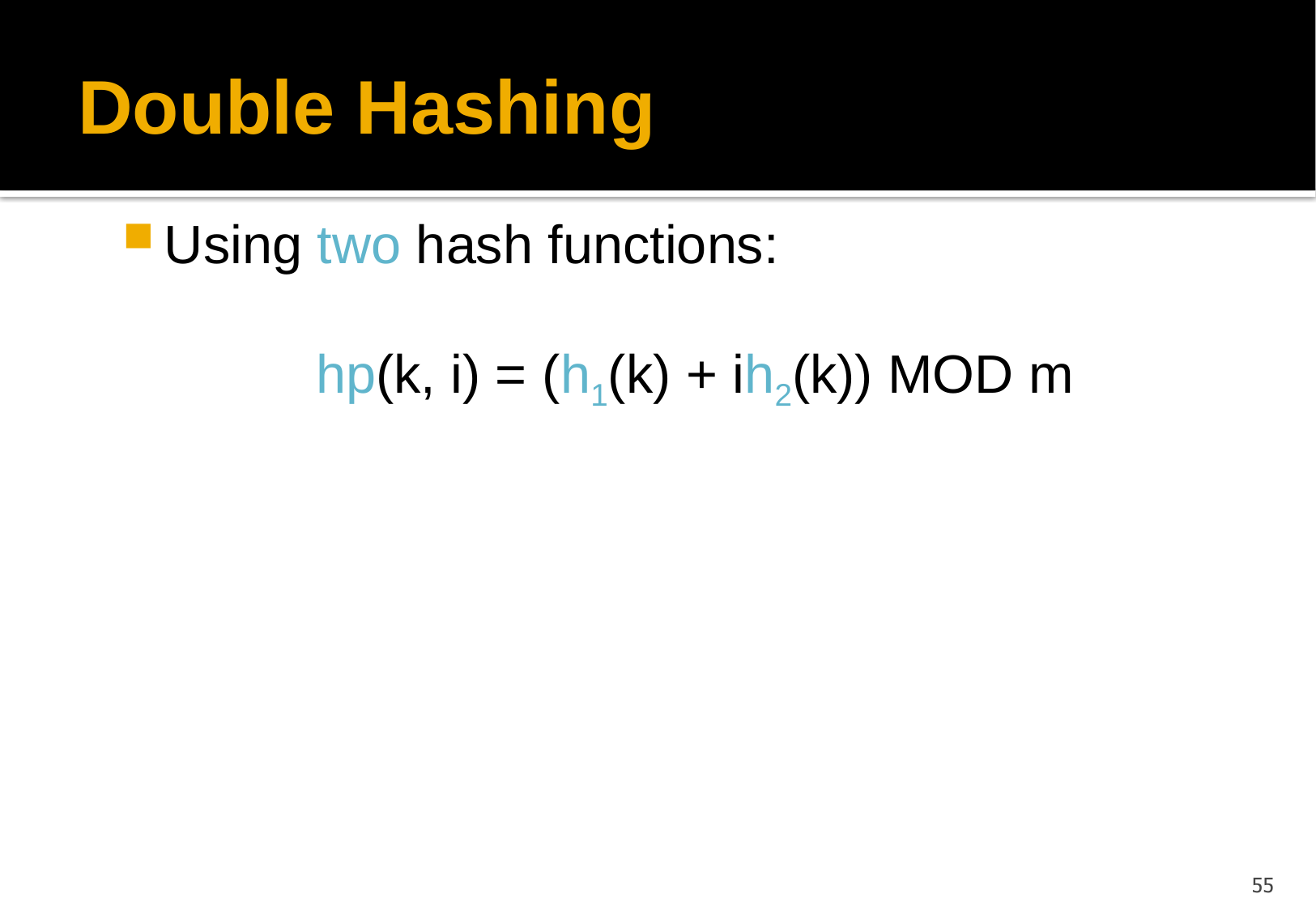

# Double Hashing
Using two hash functions:

hp(k, i) = (h1(k) + ih2(k)) MOD m

55